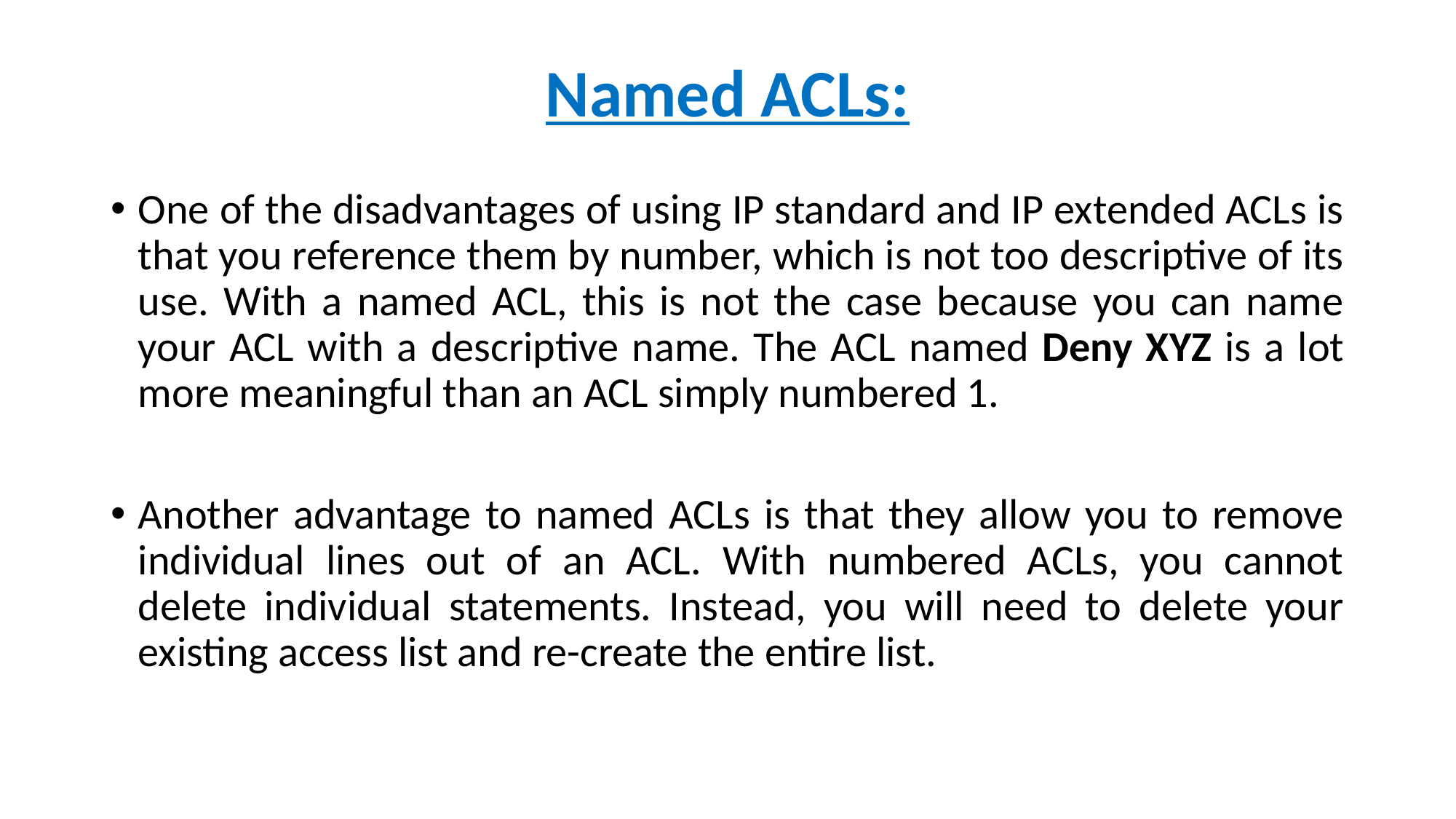

# Named ACLs:
One of the disadvantages of using IP standard and IP extended ACLs is that you reference them by number, which is not too descriptive of its use. With a named ACL, this is not the case because you can name your ACL with a descriptive name. The ACL named Deny XYZ is a lot more meaningful than an ACL simply numbered 1.

Another advantage to named ACLs is that they allow you to remove individual lines out of an ACL. With numbered ACLs, you cannot delete individual statements. Instead, you will need to delete your existing access list and re-create the entire list.